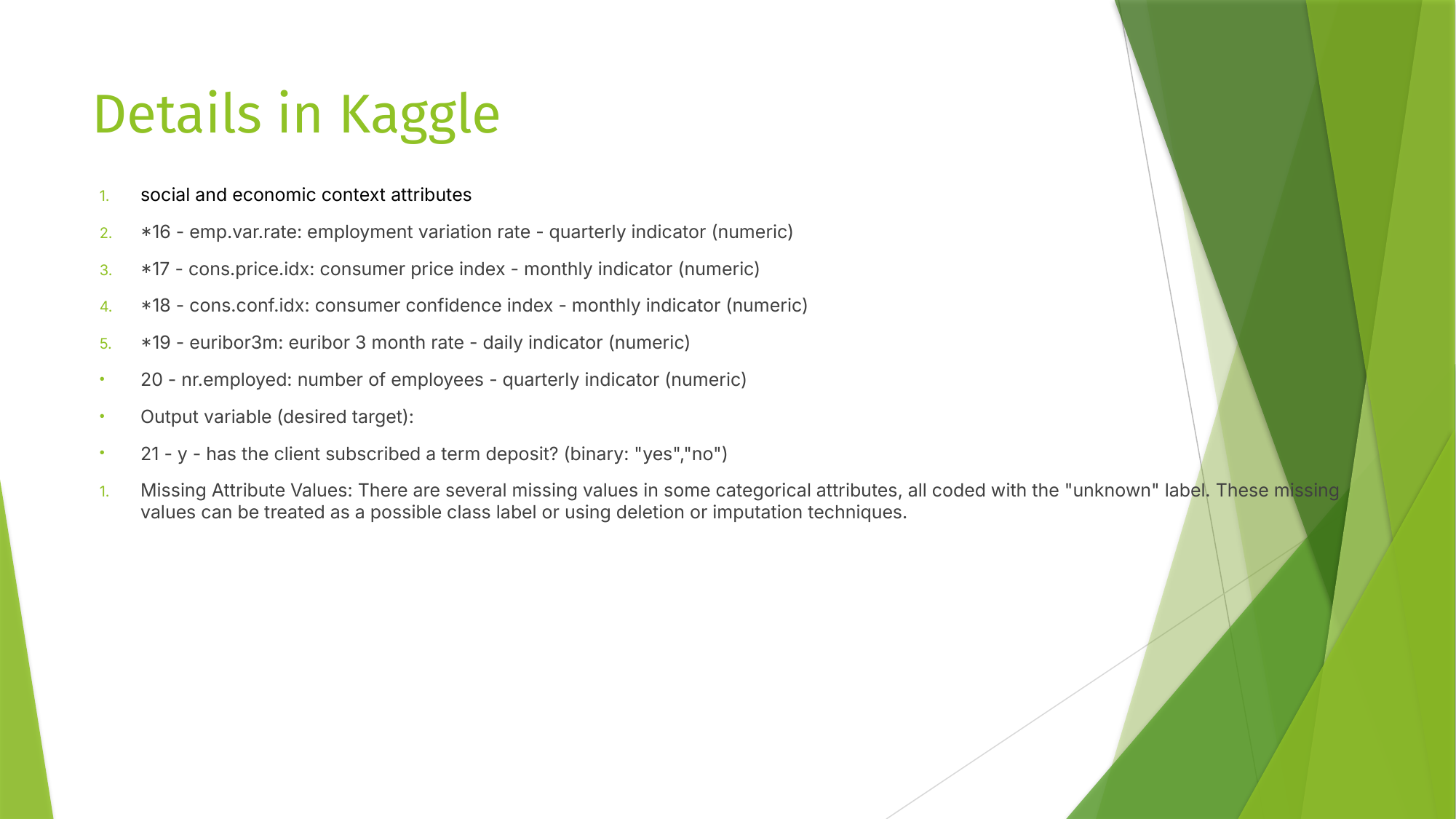

# Details in Kaggle
social and economic context attributes
*16 - emp.var.rate: employment variation rate - quarterly indicator (numeric)
*17 - cons.price.idx: consumer price index - monthly indicator (numeric)
*18 - cons.conf.idx: consumer confidence index - monthly indicator (numeric)
*19 - euribor3m: euribor 3 month rate - daily indicator (numeric)
20 - nr.employed: number of employees - quarterly indicator (numeric)
Output variable (desired target):
21 - y - has the client subscribed a term deposit? (binary: "yes","no")
Missing Attribute Values: There are several missing values in some categorical attributes, all coded with the "unknown" label. These missing values can be treated as a possible class label or using deletion or imputation techniques.